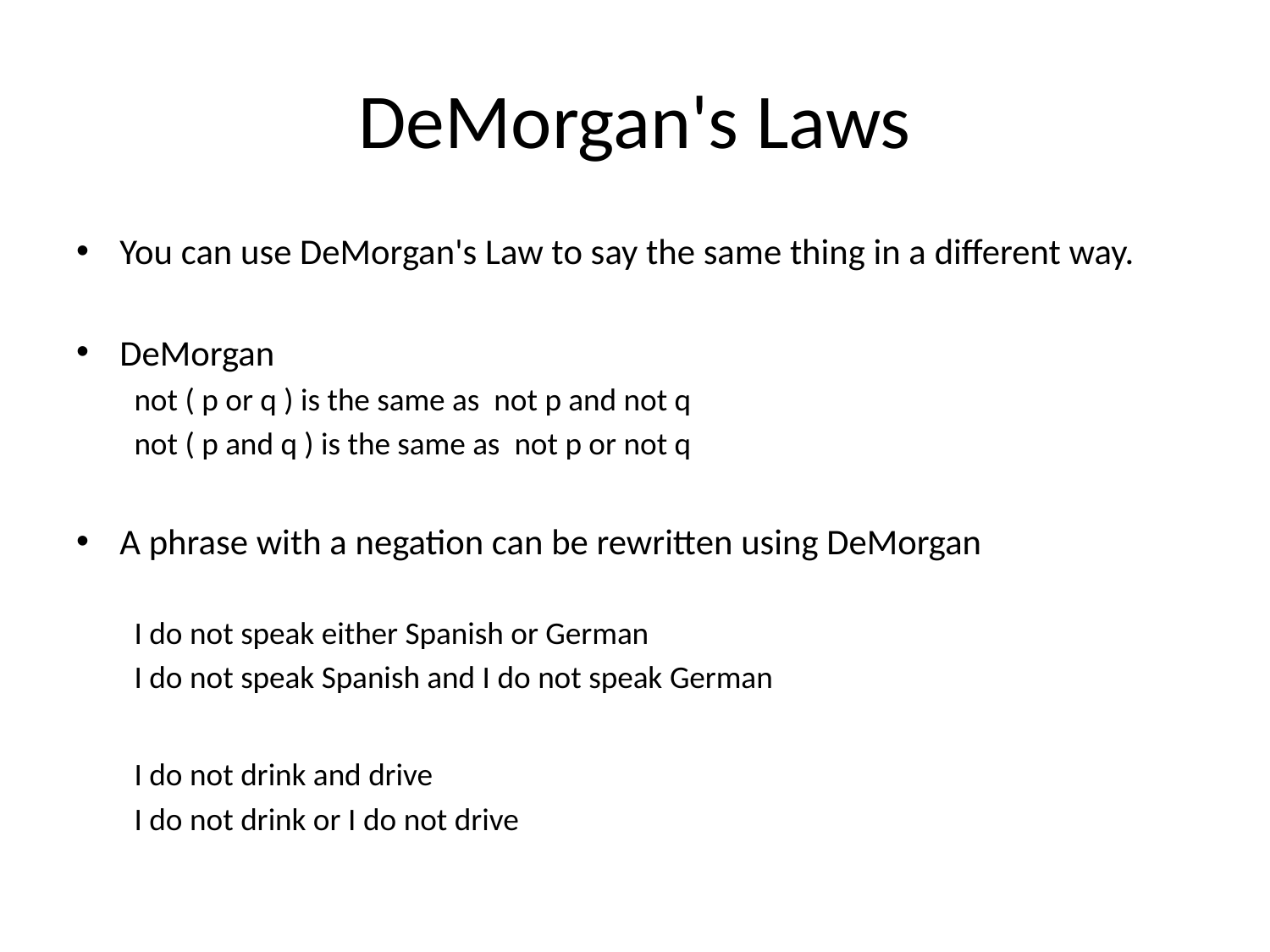

# DeMorgan's Laws
You can use DeMorgan's Law to say the same thing in a different way.

DeMorgan
not ( p or q ) is the same as  not p and not q
not ( p and q ) is the same as  not p or not q

A phrase with a negation can be rewritten using DeMorgan

I do not speak either Spanish or German
I do not speak Spanish and I do not speak German

I do not drink and drive
I do not drink or I do not drive